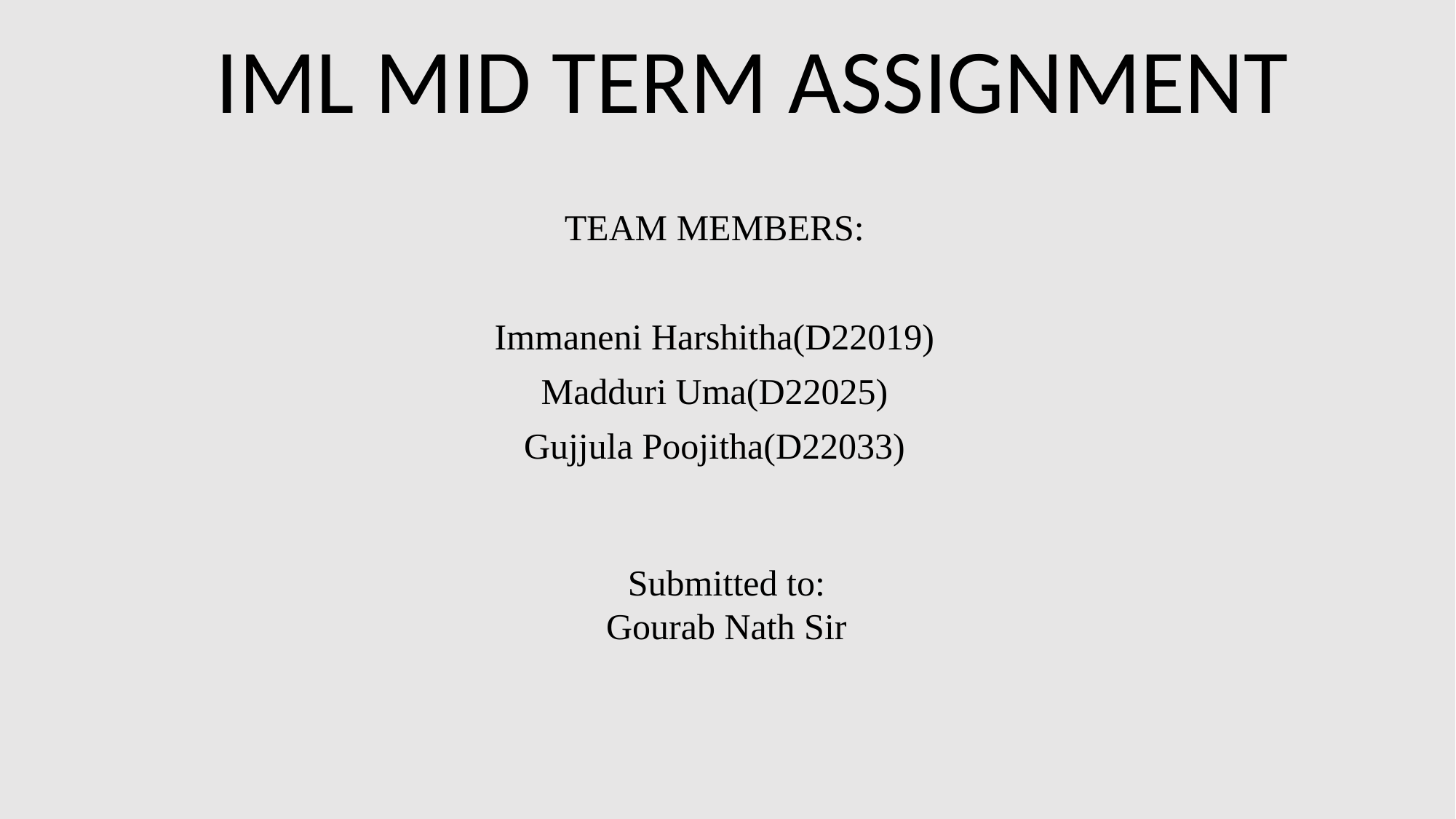

# IML MID TERM ASSIGNMENT
TEAM MEMBERS:

Immaneni Harshitha(D22019)
Madduri Uma(D22025)
Gujjula Poojitha(D22033)

Submitted to:
Gourab Nath Sir